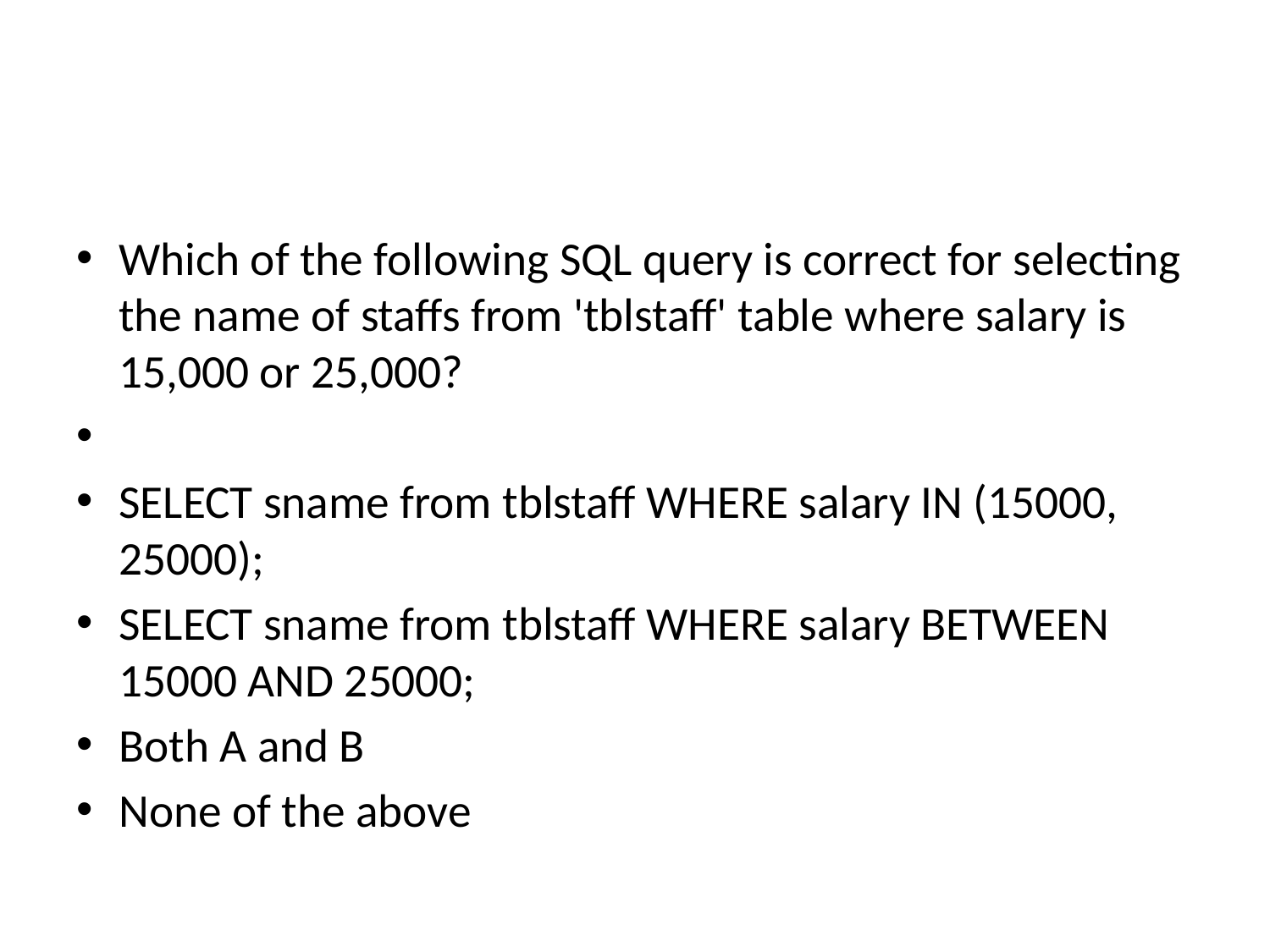

#
Which of the following SQL query is correct for selecting the name of staffs from 'tblstaff' table where salary is 15,000 or 25,000?

SELECT sname from tblstaff WHERE salary IN (15000, 25000);
SELECT sname from tblstaff WHERE salary BETWEEN 15000 AND 25000;
Both A and B
None of the above